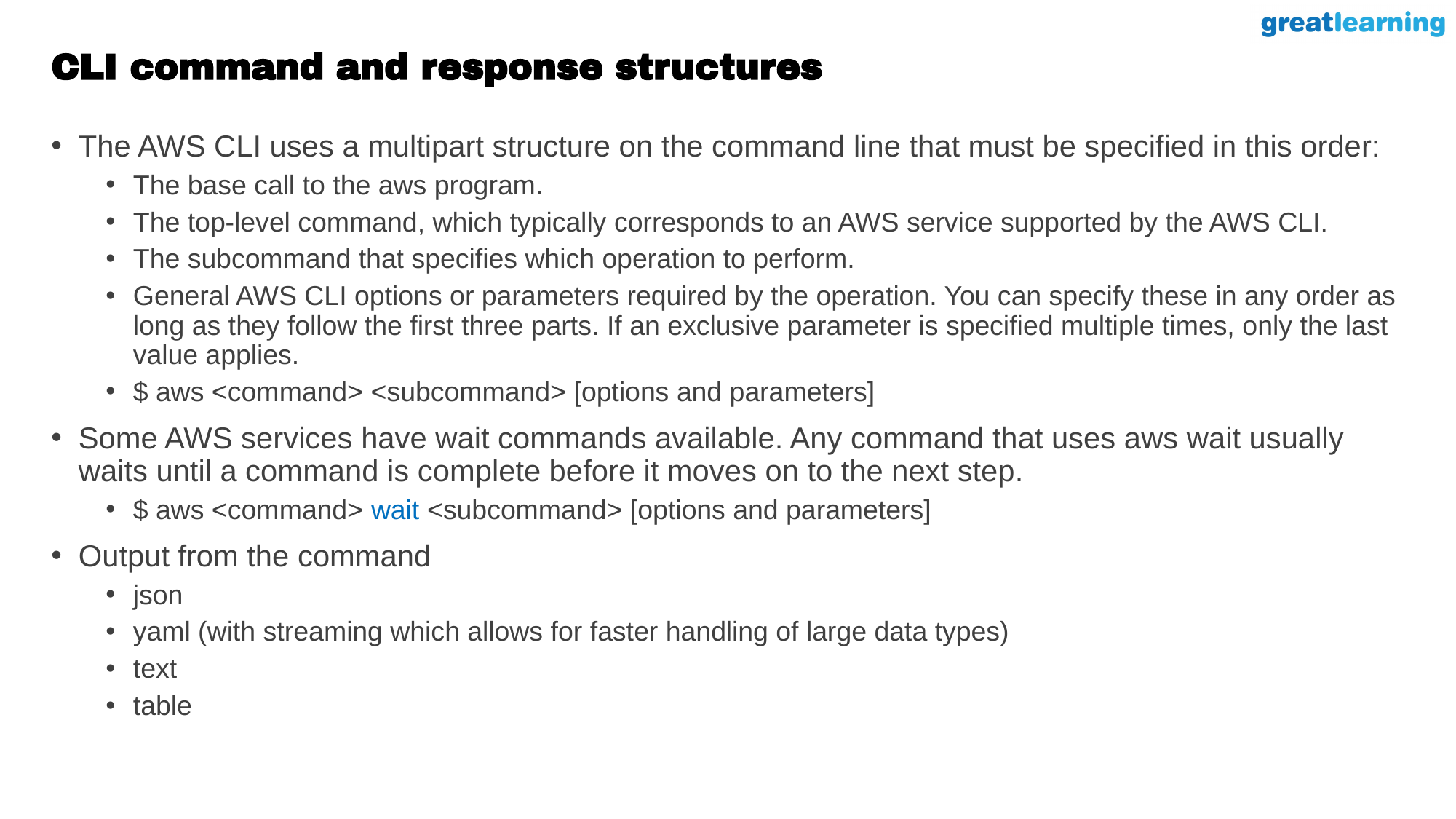

# CLI command and response structures
The AWS CLI uses a multipart structure on the command line that must be specified in this order:
The base call to the aws program.
The top-level command, which typically corresponds to an AWS service supported by the AWS CLI.
The subcommand that specifies which operation to perform.
General AWS CLI options or parameters required by the operation. You can specify these in any order as long as they follow the first three parts. If an exclusive parameter is specified multiple times, only the last value applies.
$ aws <command> <subcommand> [options and parameters]
Some AWS services have wait commands available. Any command that uses aws wait usually waits until a command is complete before it moves on to the next step.
$ aws <command> wait <subcommand> [options and parameters]
Output from the command
json
yaml (with streaming which allows for faster handling of large data types)
text
table